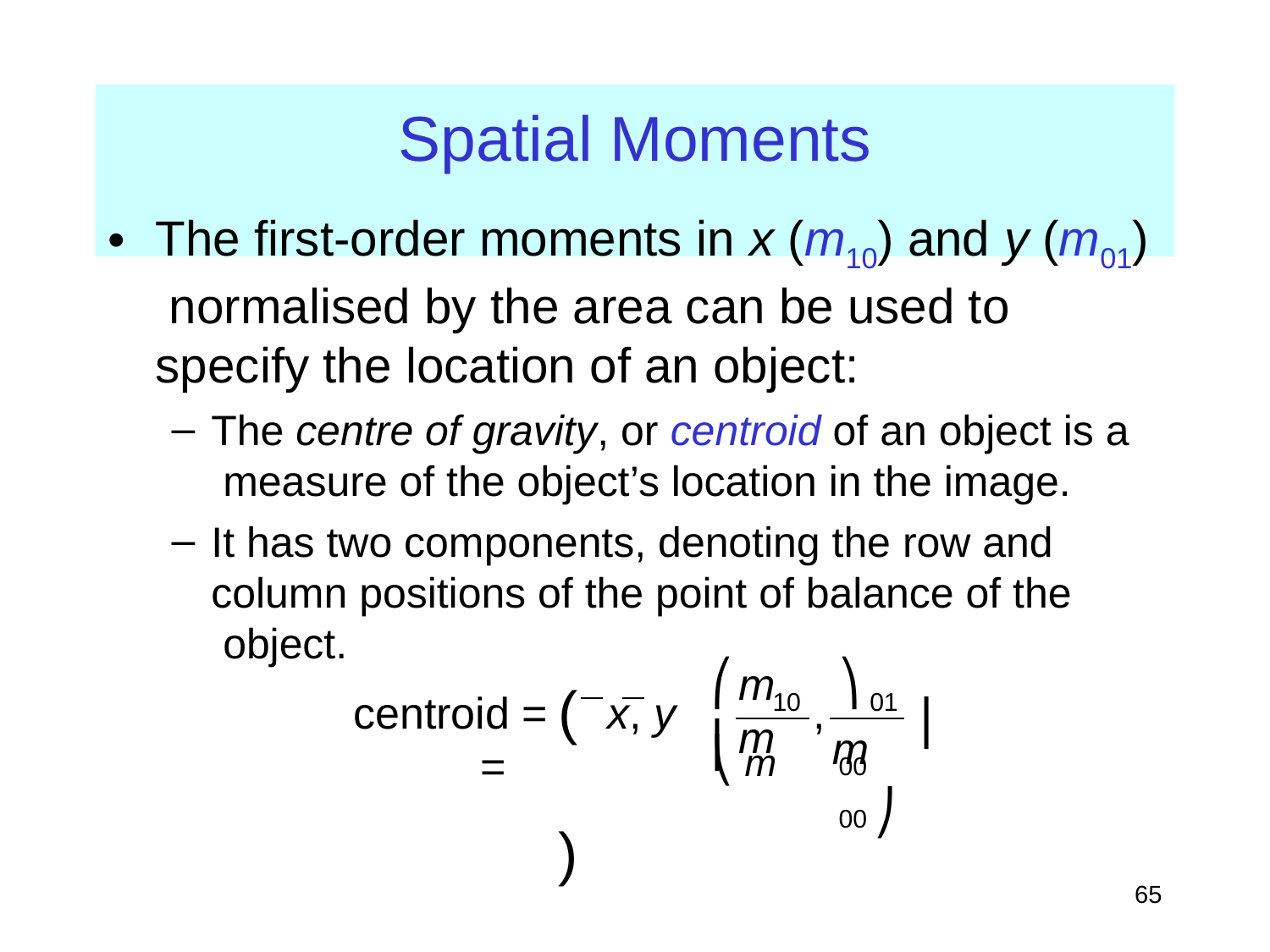

# Spatial Moments
The first-order moments in x (m10) and y (m01)  normalised by the area can be used to  specify the location of an object:
The centre of gravity, or centroid of an object is a  measure of the object’s location in the image.
It has two components, denoting the row and  column positions of the point of balance of the  object.
⎛	⎞
m	m
(	)
centroid =	x, y	=
,
10
01
⎜ m
⎟

m

⎝	00	00 ⎠
65